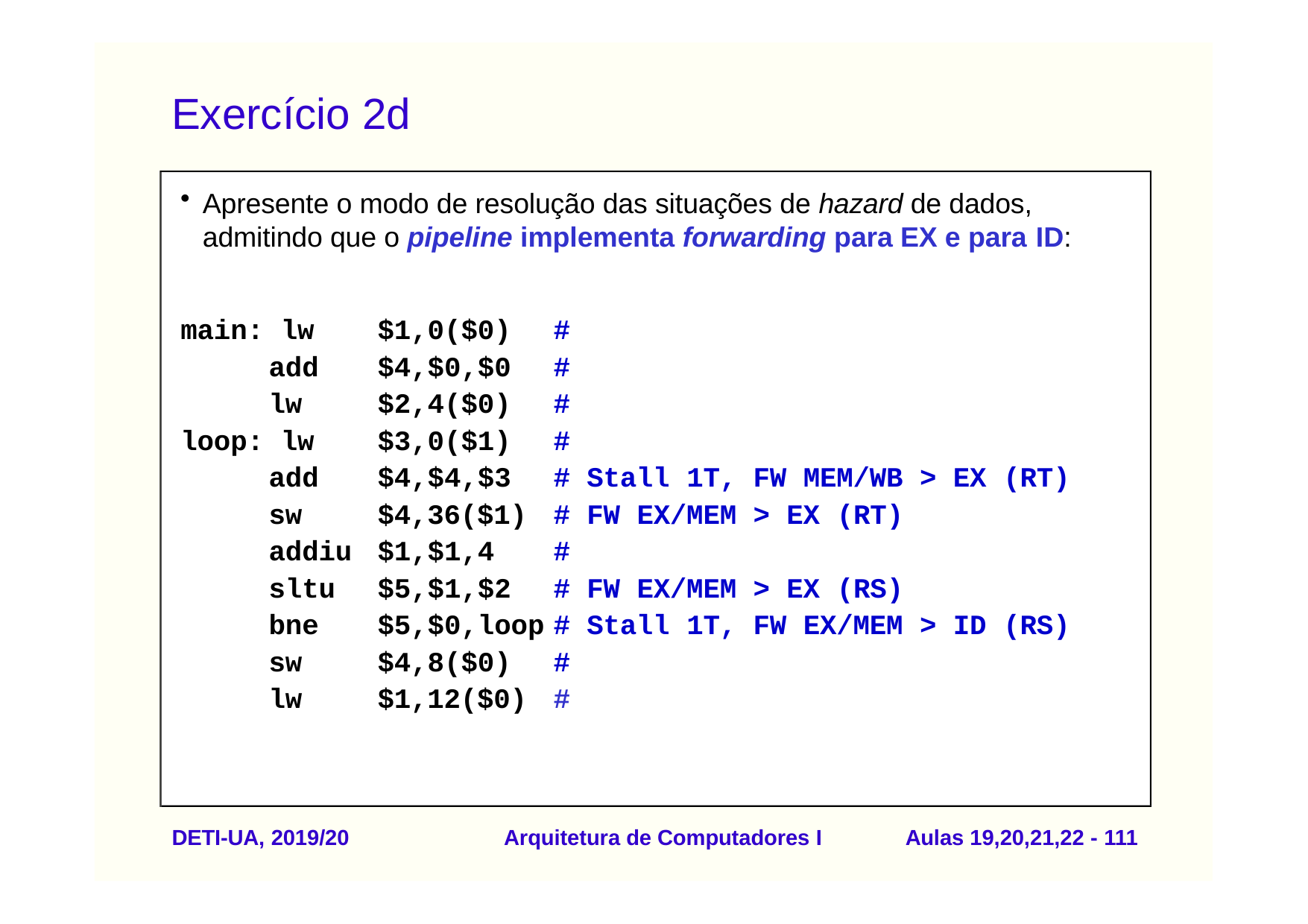

# Exercício 2d

Apresente o modo de resolução das situações de hazard de dados,  admitindo que o pipeline implementa forwarding para EX e para ID:
| main: lw | $1,0($0) | # |  |  |
| --- | --- | --- | --- | --- |
| add | $4,$0,$0 | # |  |  |
| lw | $2,4($0) | # |  |  |
| loop: lw | $3,0($1) | # |  |  |
| add | $4,$4,$3 | # | Stall 1T, | FW MEM/WB > EX (RT) |
| sw | $4,36($1) | # | FW EX/MEM | > EX (RT) |
| addiu | $1,$1,4 | # |  |  |
| sltu | $5,$1,$2 | # | FW EX/MEM | > EX (RS) |
| bne | $5,$0,loop | # | Stall 1T, | FW EX/MEM > ID (RS) |
| sw | $4,8($0) | # |  |  |
| lw | $1,12($0) | # |  |  |
DETI-UA, 2019/20
Arquitetura de Computadores I
Aulas 19,20,21,22 - 111